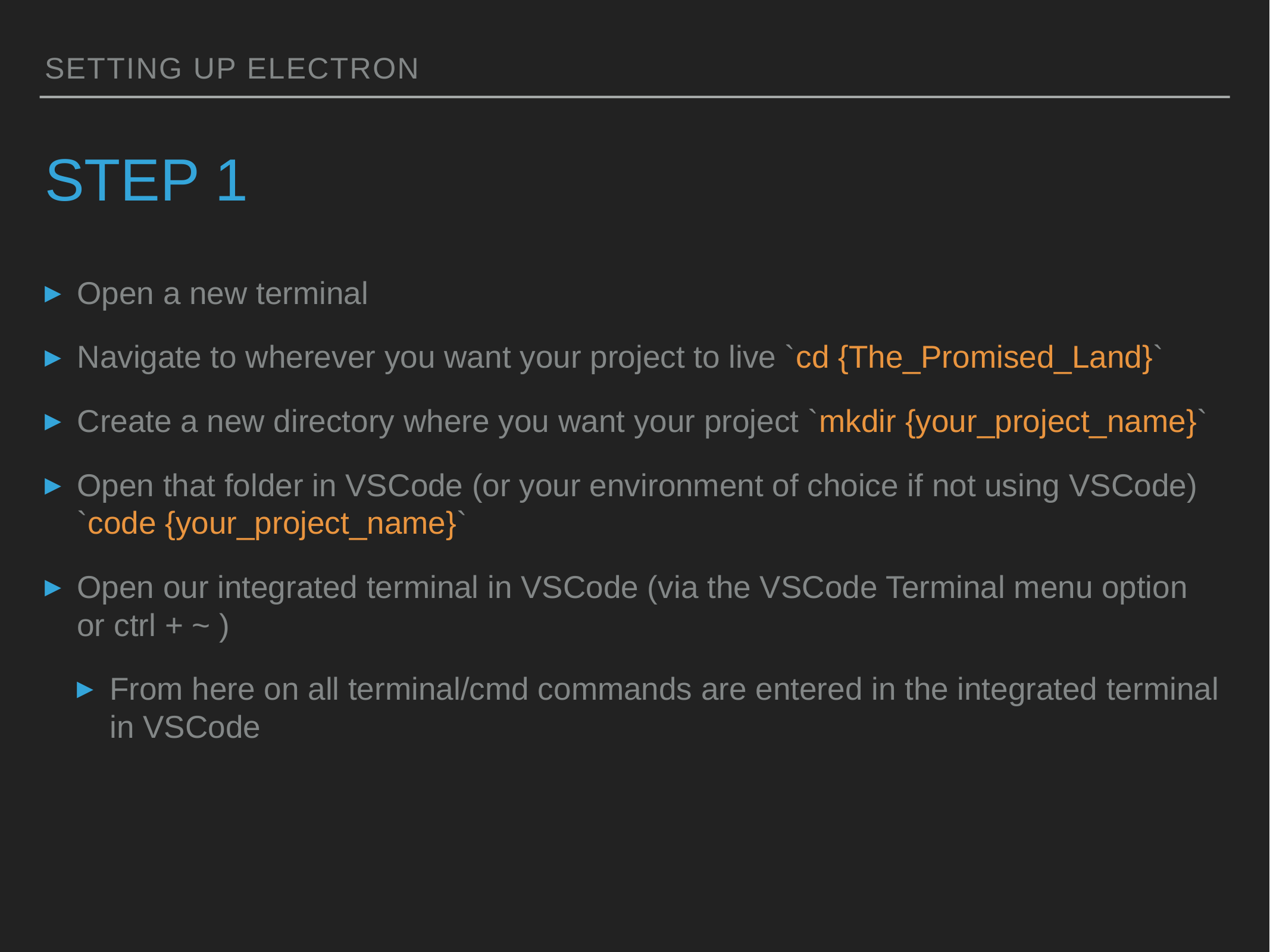

Setting Up Electron
# Step 1
Open a new terminal
Navigate to wherever you want your project to live `cd {The_Promised_Land}`
Create a new directory where you want your project `mkdir {your_project_name}`
Open that folder in VSCode (or your environment of choice if not using VSCode) `code {your_project_name}`
Open our integrated terminal in VSCode (via the VSCode Terminal menu option or ctrl + ~ )
From here on all terminal/cmd commands are entered in the integrated terminal in VSCode